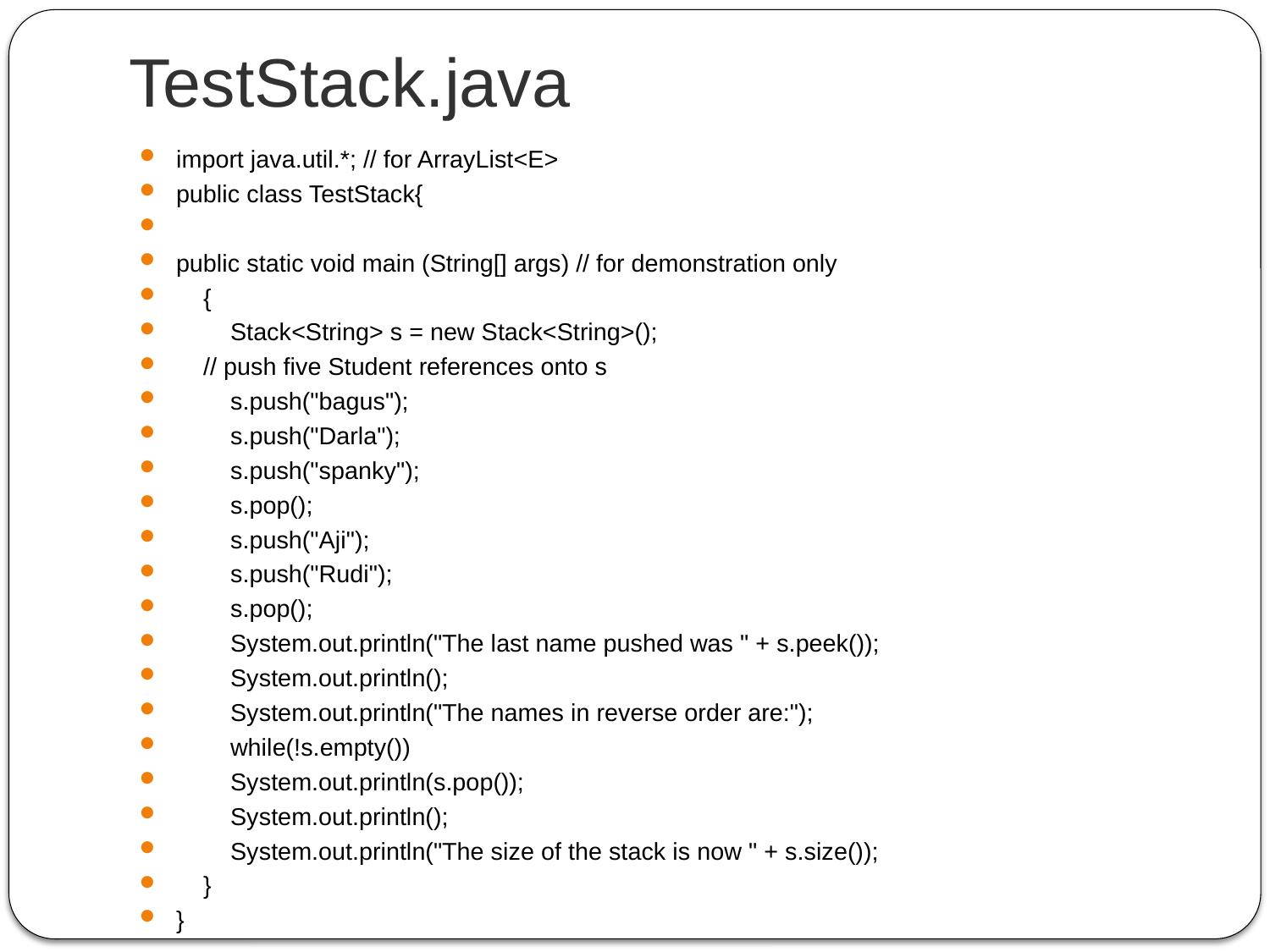

# TestStack.java
import java.util.*; // for ArrayList<E>
public class TestStack{

public static void main (String[] args) // for demonstration only
    {
        Stack<String> s = new Stack<String>();
    // push five Student references onto s
        s.push("bagus");
        s.push("Darla");
        s.push("spanky");
        s.pop();
        s.push("Aji");
        s.push("Rudi");
        s.pop();
        System.out.println("The last name pushed was " + s.peek());
        System.out.println();
        System.out.println("The names in reverse order are:");
        while(!s.empty())
        System.out.println(s.pop());
        System.out.println();
        System.out.println("The size of the stack is now " + s.size());
    }
}